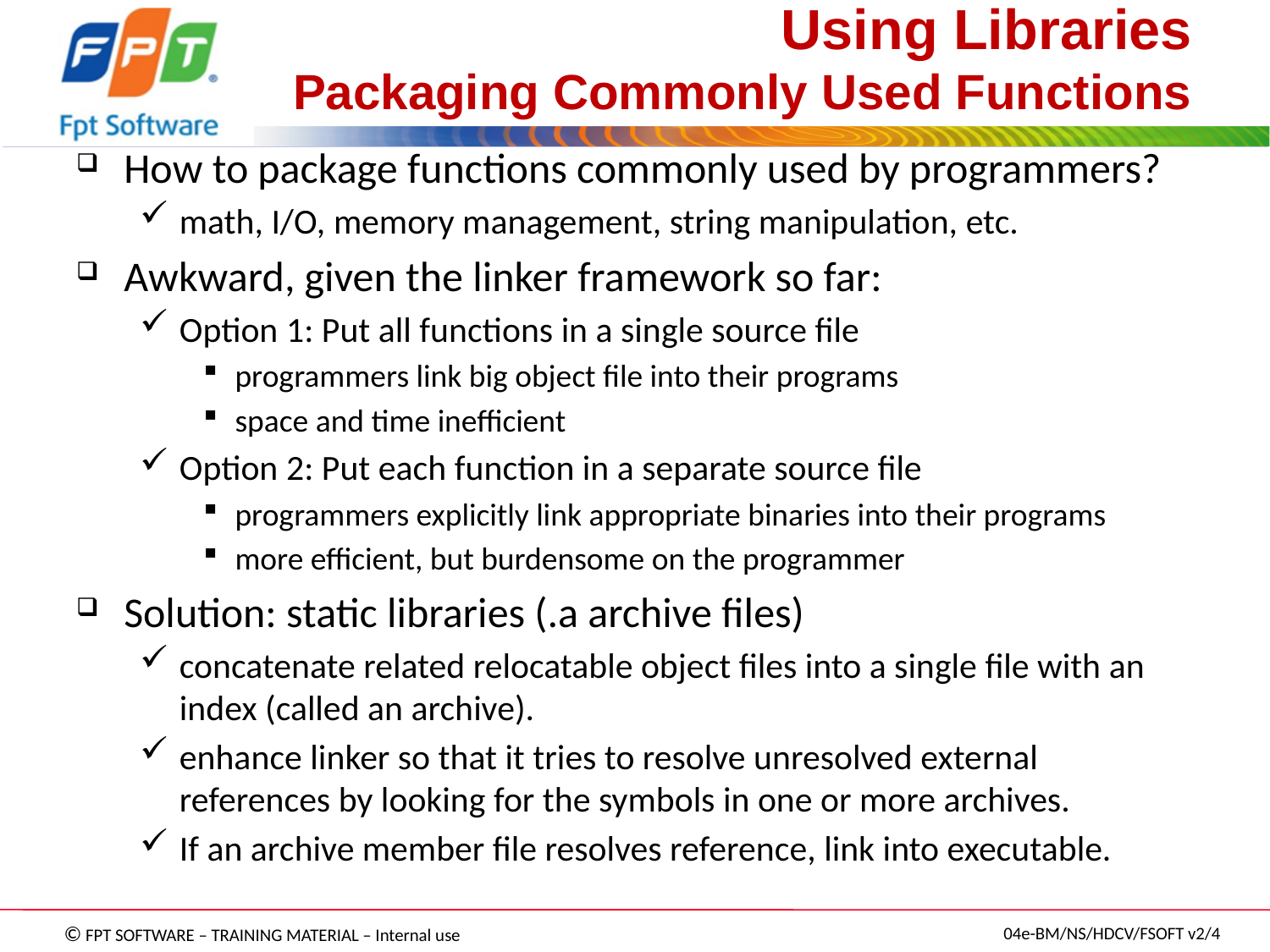

# Using Libraries Packaging Commonly Used Functions
How to package functions commonly used by programmers?
math, I/O, memory management, string manipulation, etc.
Awkward, given the linker framework so far:
Option 1: Put all functions in a single source file
programmers link big object file into their programs
space and time inefficient
Option 2: Put each function in a separate source file
programmers explicitly link appropriate binaries into their programs
more efficient, but burdensome on the programmer
Solution: static libraries (.a archive files)
concatenate related relocatable object files into a single file with an index (called an archive).
enhance linker so that it tries to resolve unresolved external references by looking for the symbols in one or more archives.
If an archive member file resolves reference, link into executable.